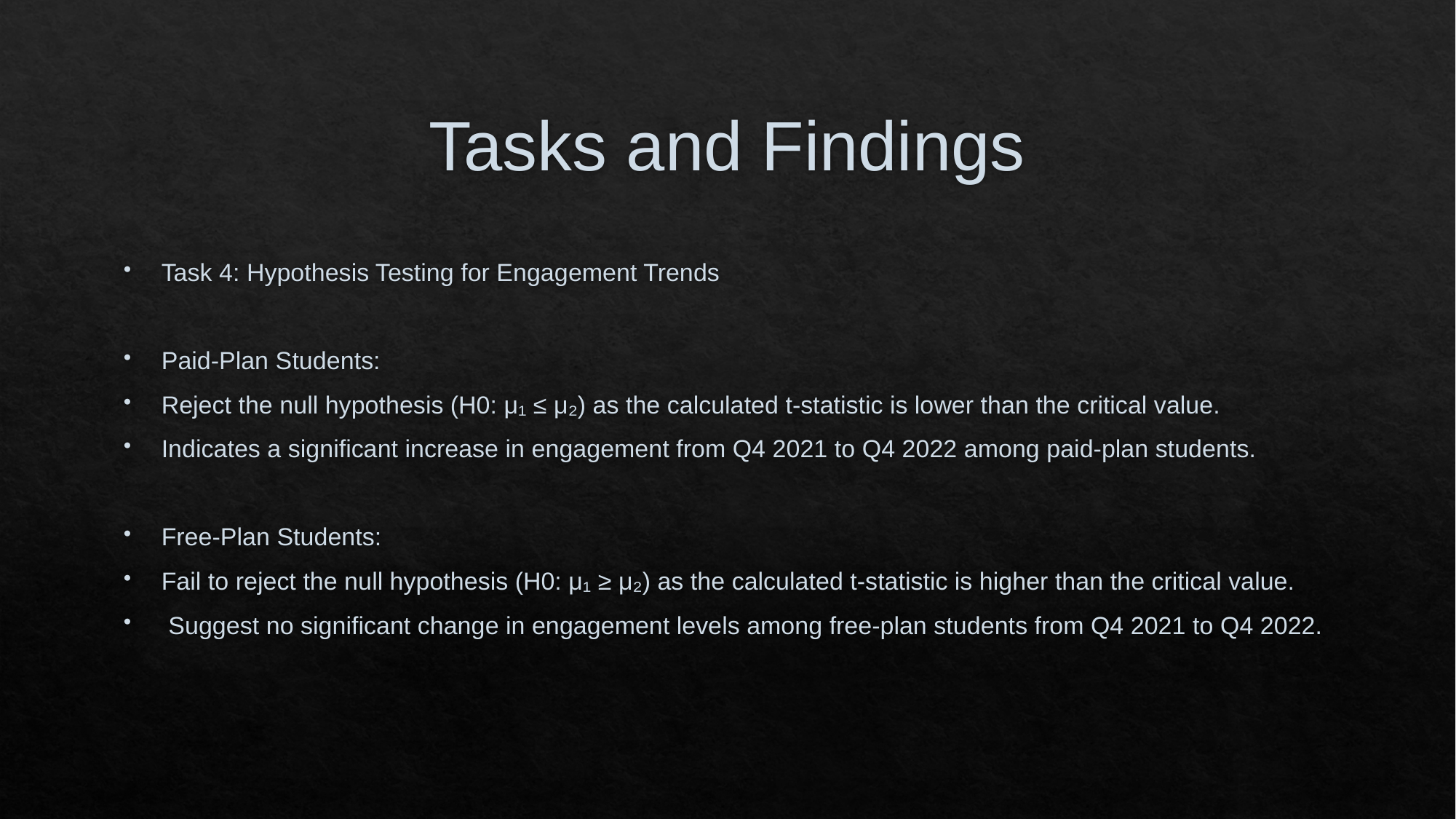

# Tasks and Findings
Task 4: Hypothesis Testing for Engagement Trends

Paid-Plan Students:
Reject the null hypothesis (H0: μ₁ ≤ μ₂) as the calculated t-statistic is lower than the critical value.
Indicates a significant increase in engagement from Q4 2021 to Q4 2022 among paid-plan students.

Free-Plan Students:
Fail to reject the null hypothesis (H0: μ₁ ≥ μ₂) as the calculated t-statistic is higher than the critical value.
 Suggest no significant change in engagement levels among free-plan students from Q4 2021 to Q4 2022.